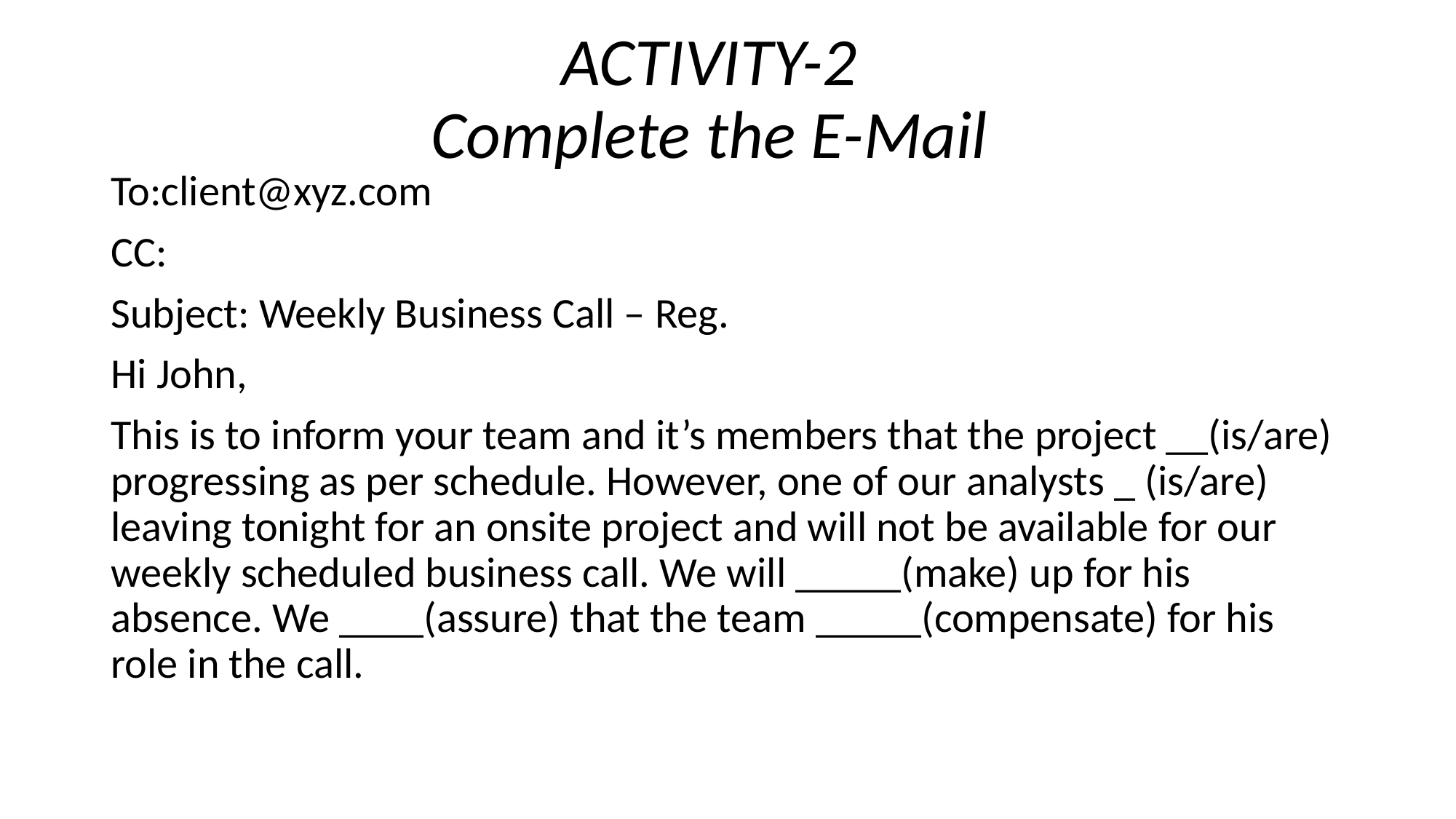

# ACTIVITY-2 Complete the E-Mail
To:client@xyz.com
CC:
Subject: Weekly Business Call – Reg.
Hi John,
This is to inform your team and it’s members that the project __(is/are) progressing as per schedule. However, one of our analysts _ (is/are) leaving tonight for an onsite project and will not be available for our weekly scheduled business call. We will _____(make) up for his absence. We ____(assure) that the team _____(compensate) for his role in the call.